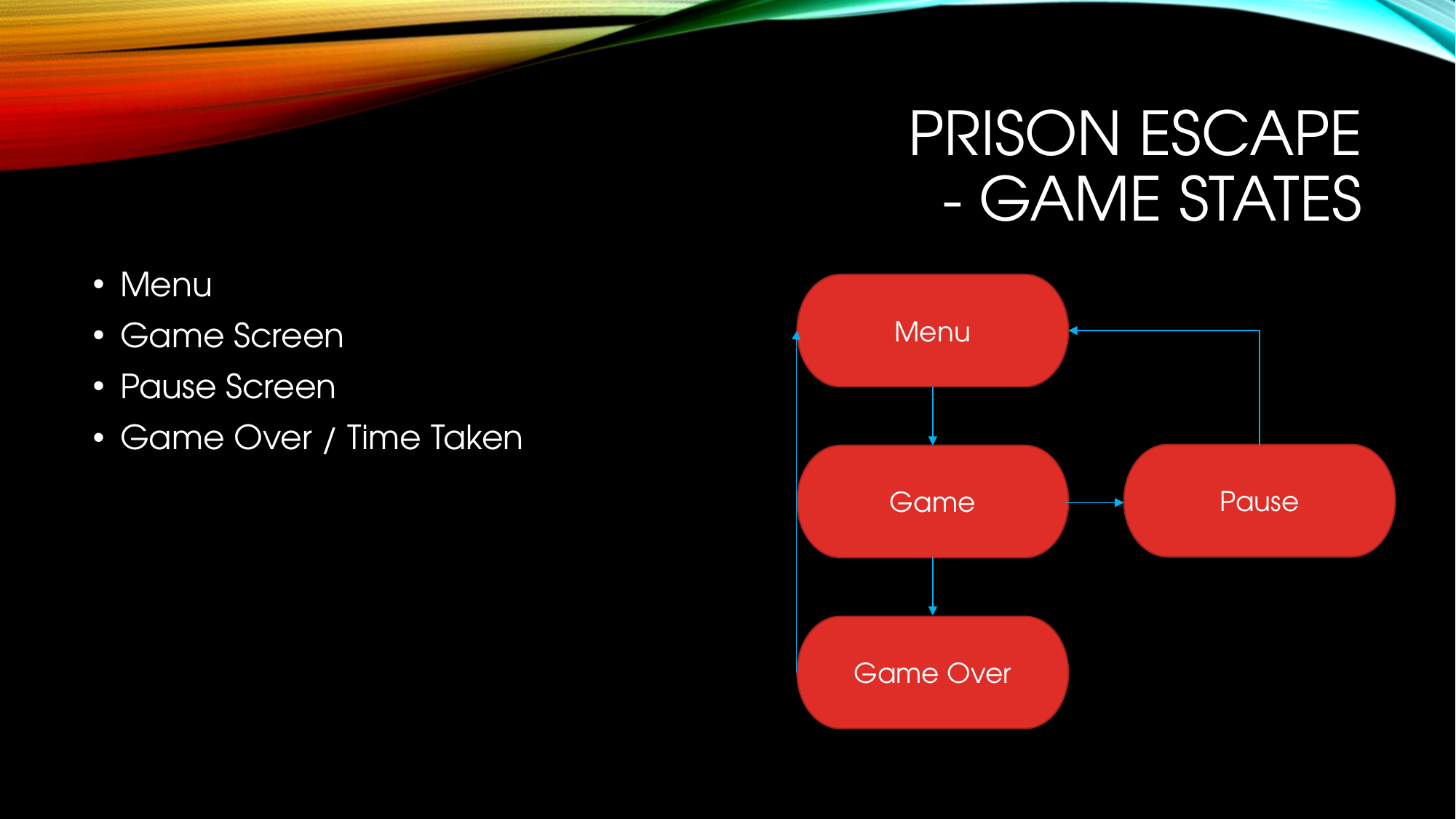

# Prison Escape - Game States
Menu
Game Screen
Pause Screen
Game Over / Time Taken

Menu
Pause
Game
Game Over